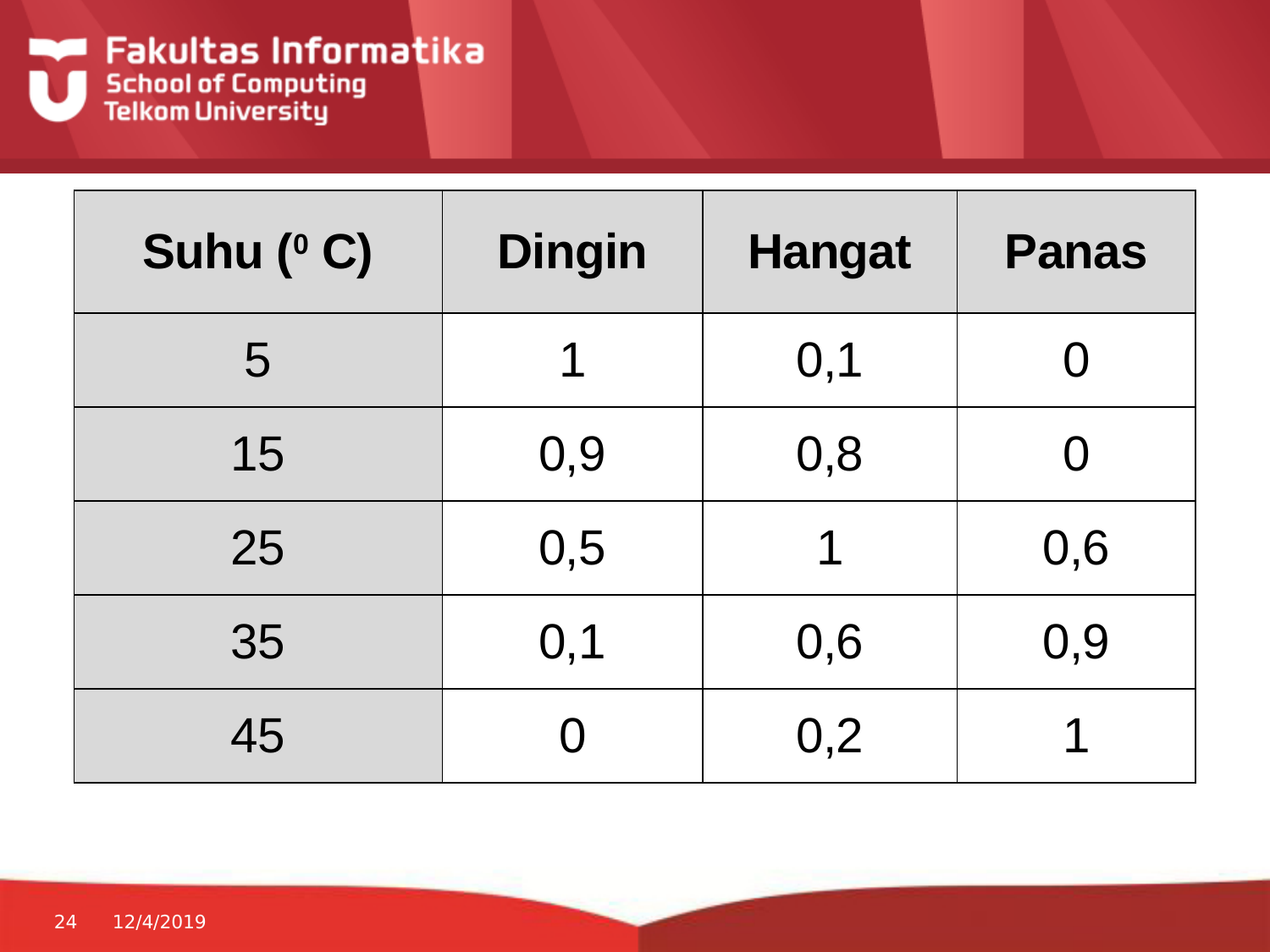

| Suhu (0 C) | Dingin | Hangat | Panas |
| --- | --- | --- | --- |
| 5 | 1 | 0,1 | 0 |
| 15 | 0,9 | 0,8 | 0 |
| 25 | 0,5 | 1 | 0,6 |
| 35 | 0,1 | 0,6 | 0,9 |
| 45 | 0 | 0,2 | 1 |
24
12/4/2019